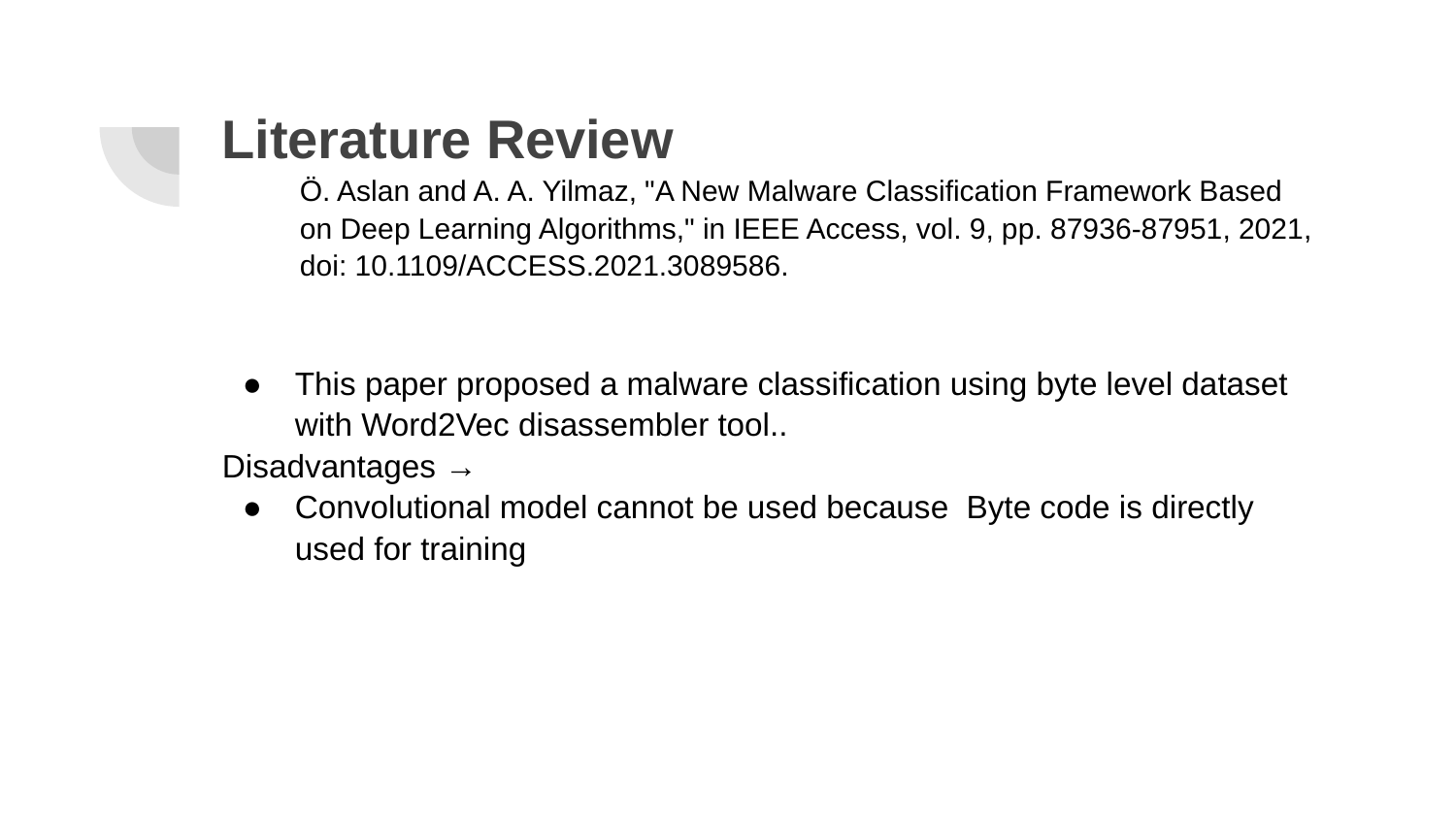

# Literature Review
Ö. Aslan and A. A. Yilmaz, "A New Malware Classification Framework Based on Deep Learning Algorithms," in IEEE Access, vol. 9, pp. 87936-87951, 2021, doi: 10.1109/ACCESS.2021.3089586.

This paper proposed a malware classification using byte level dataset  with Word2Vec disassembler tool..
Disadvantages →
Convolutional model cannot be used because  Byte code is directly used for training